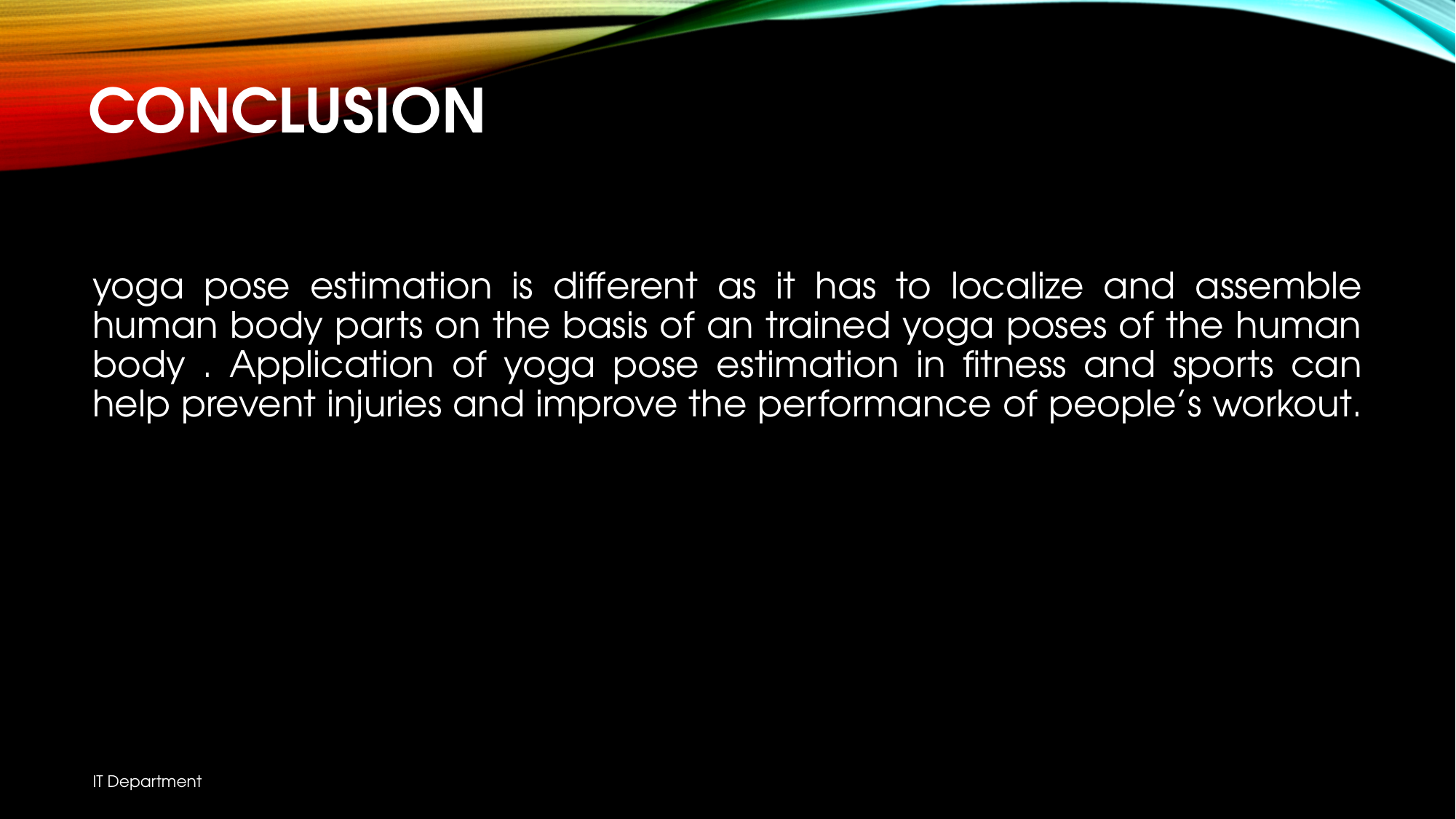

# Conclusion
yoga pose estimation is different as it has to localize and assemble human body parts on the basis of an trained yoga poses of the human body . Application of yoga pose estimation in fitness and sports can help prevent injuries and improve the performance of people’s workout.
IT Department